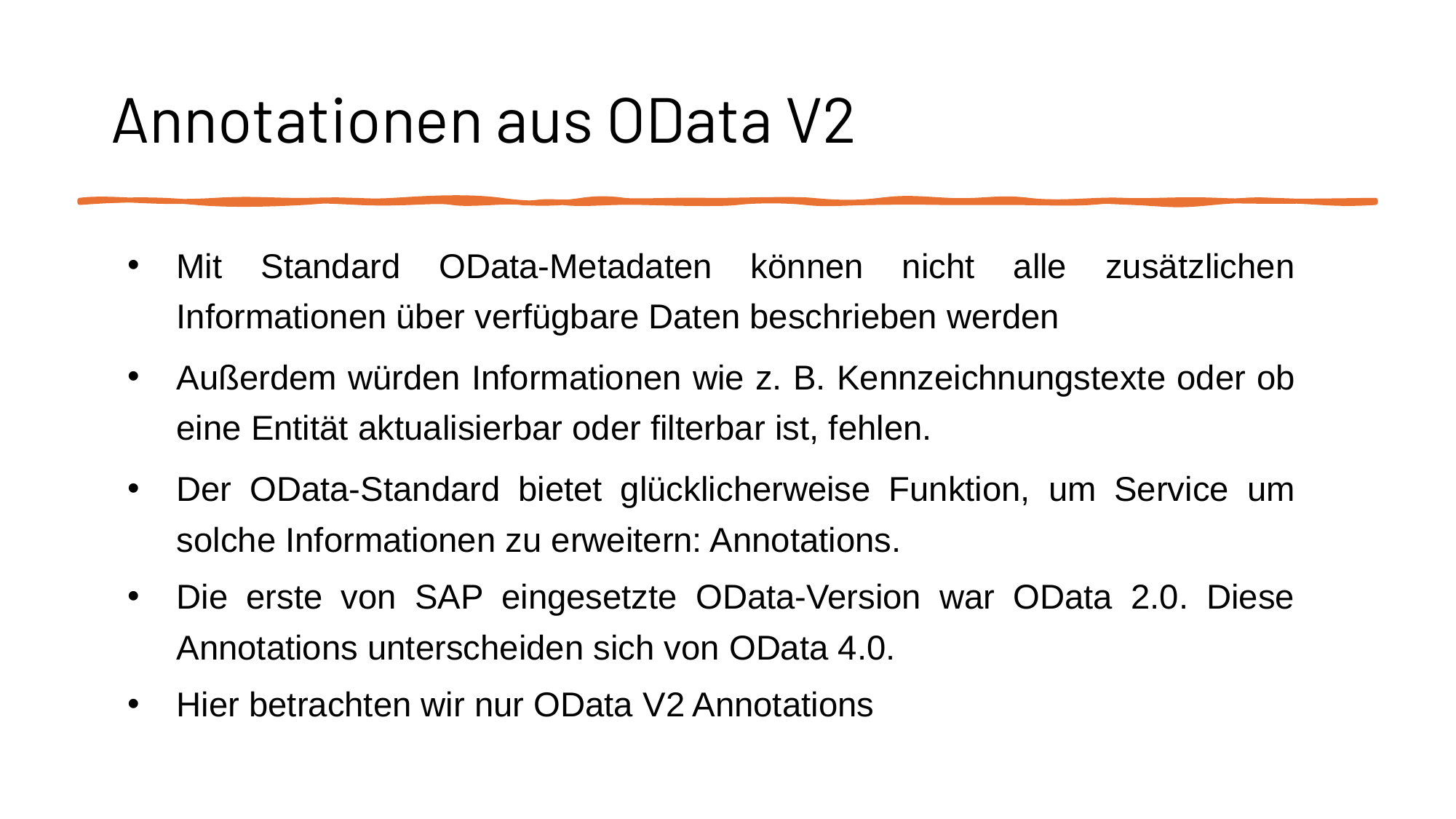

# Annotationen aus OData V2

Mit Standard OData-Metadaten können nicht alle zusätzlichen Informationen über verfügbare Daten beschrieben werden
Außerdem würden Informationen wie z. B. Kennzeichnungstexte oder ob eine Entität aktualisierbar oder filterbar ist, fehlen.
Der OData-Standard bietet glücklicherweise Funktion, um Service um solche Informationen zu erweitern: Annotations.
Die erste von SAP eingesetzte OData-Version war OData 2.0. Diese Annotations unterscheiden sich von OData 4.0.
Hier betrachten wir nur OData V2 Annotations